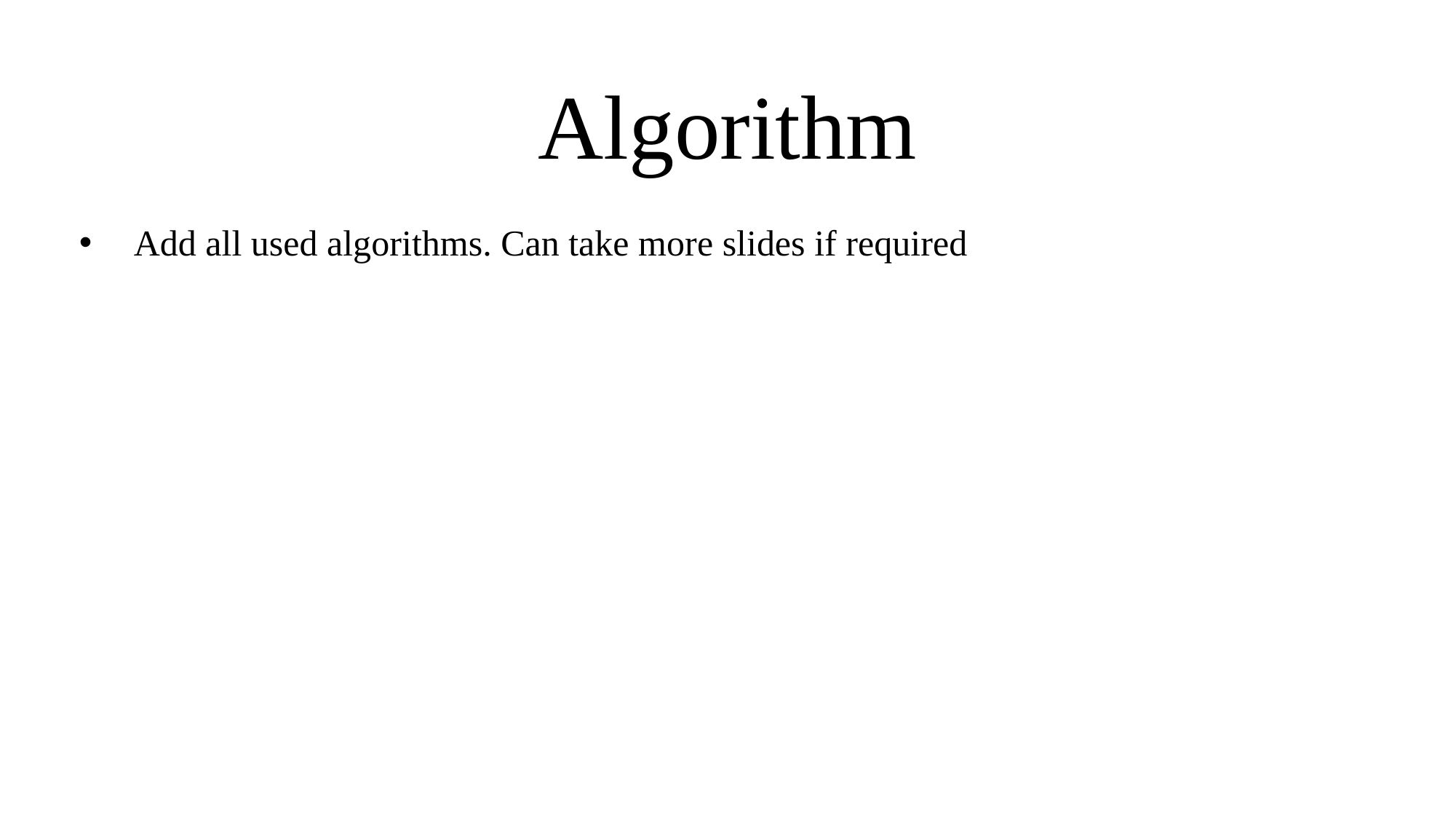

# Algorithm
Add all used algorithms. Can take more slides if required